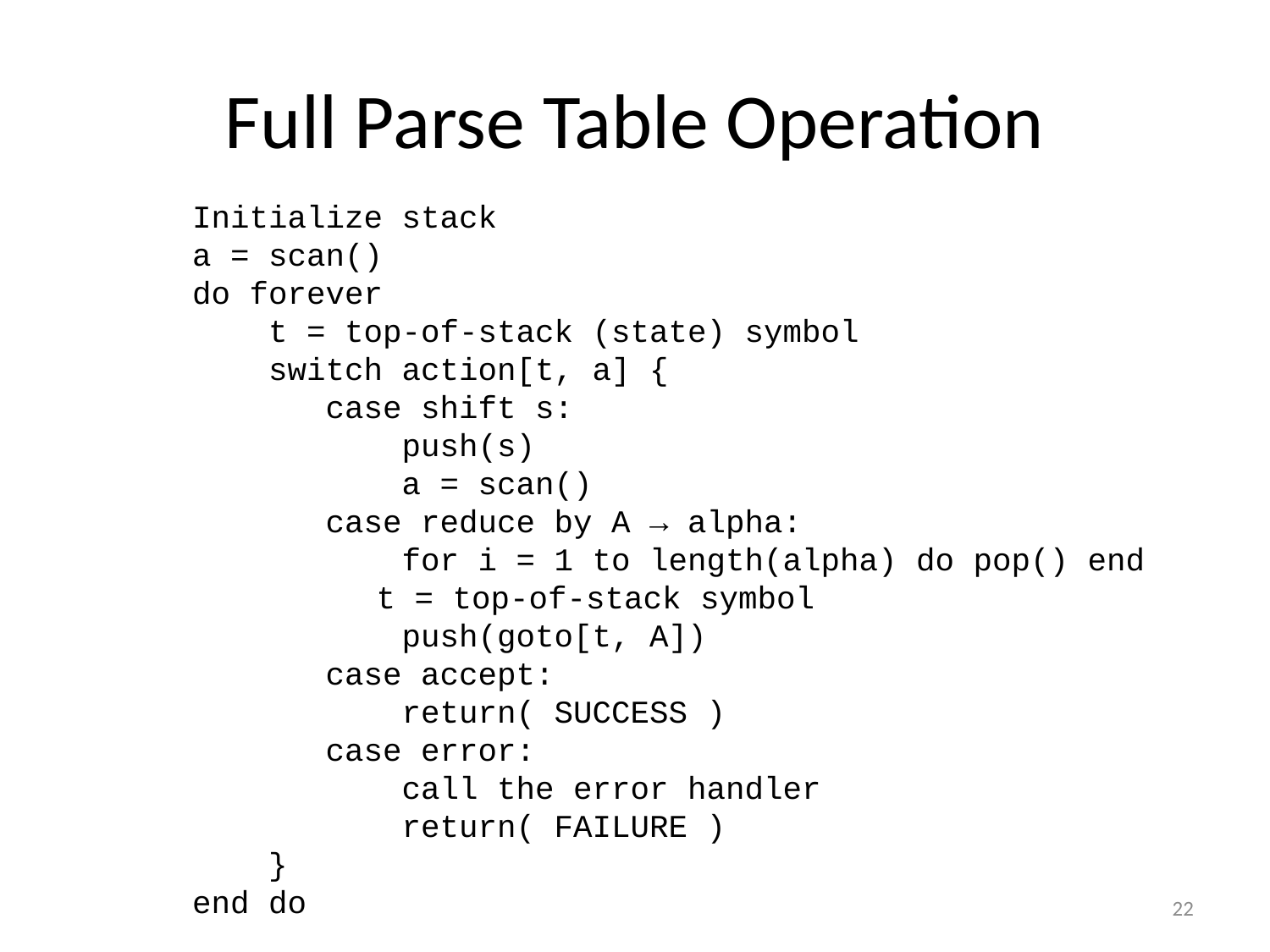

# Full Parse Table Operation
Initialize stack
a = scan()
do forever
    t = top-of-stack (state) symbol
    switch action[t, a] {
       case shift s:
           push(s)
           a = scan()
       case reduce by A → alpha:
           for i = 1 to length(alpha) do pop() end
	   t = top-of-stack symbol
           push(goto[t, A])
       case accept:
           return( SUCCESS )
       case error:
           call the error handler
           return( FAILURE )
    }
end do
22